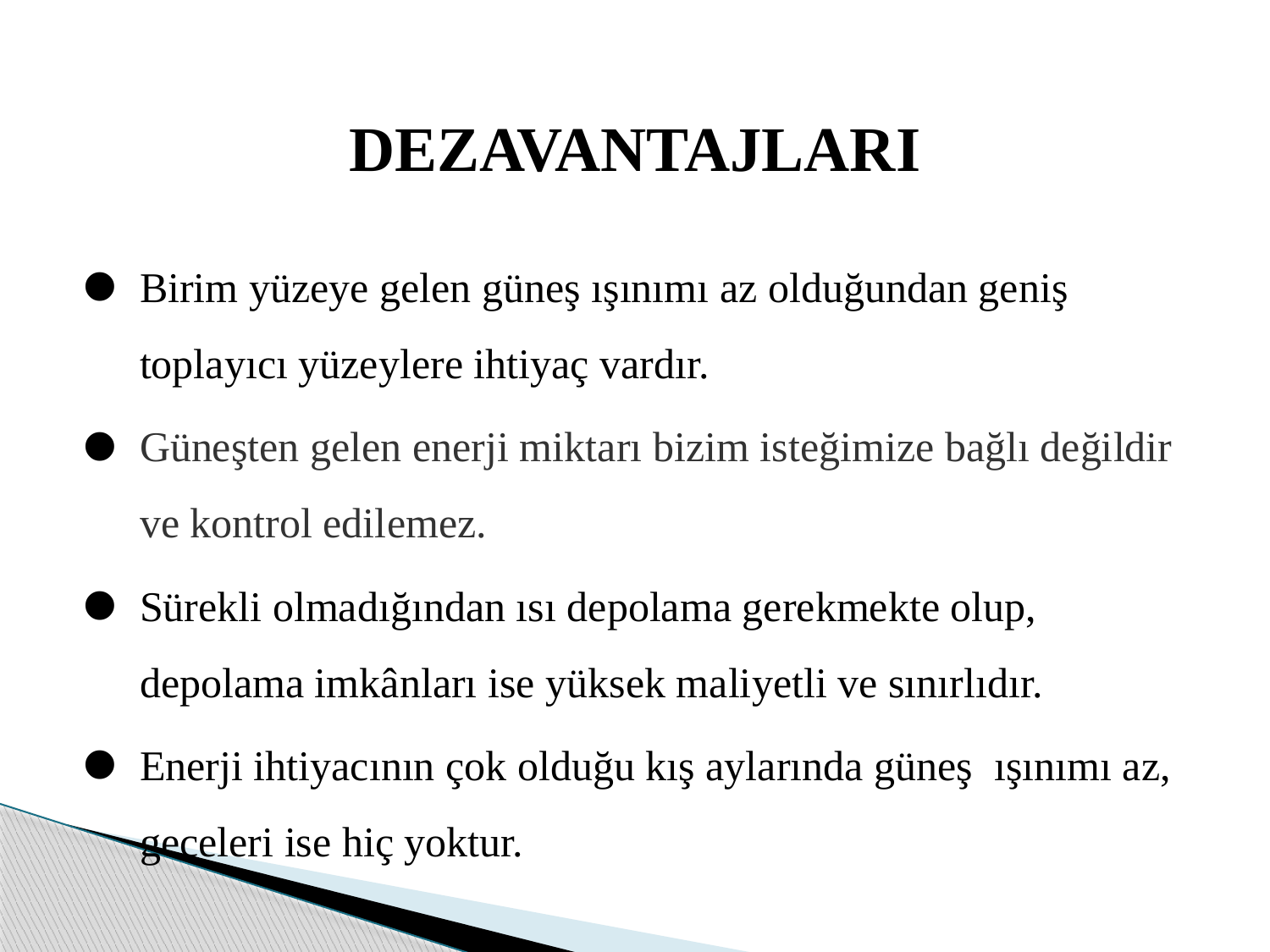

# DEZAVANTAJLARI
Birim yüzeye gelen güneş ışınımı az olduğundan geniş toplayıcı yüzeylere ihtiyaç vardır.
Güneşten gelen enerji miktarı bizim isteğimize bağlı değildir ve kontrol edilemez.
Sürekli olmadığından ısı depolama gerekmekte olup, depolama imkânları ise yüksek maliyetli ve sınırlıdır.
Enerji ihtiyacının çok olduğu kış aylarında güneş  ışınımı az, geceleri ise hiç yoktur.